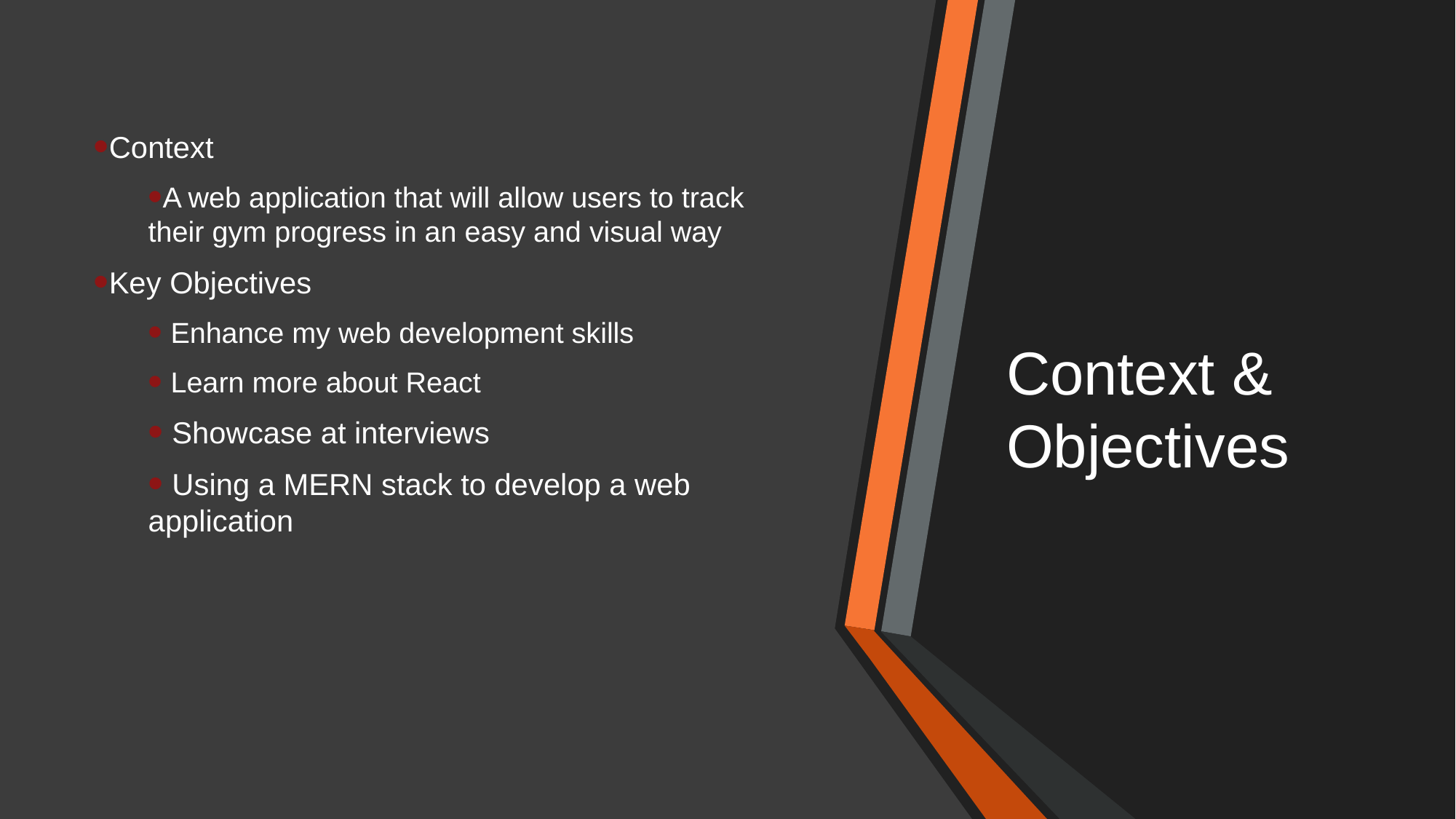

Context
A web application that will allow users to track their gym progress in an easy and visual way
Key Objectives
 Enhance my web development skills
 Learn more about React
 Showcase at interviews
 Using a MERN stack to develop a web application

# Context & Objectives